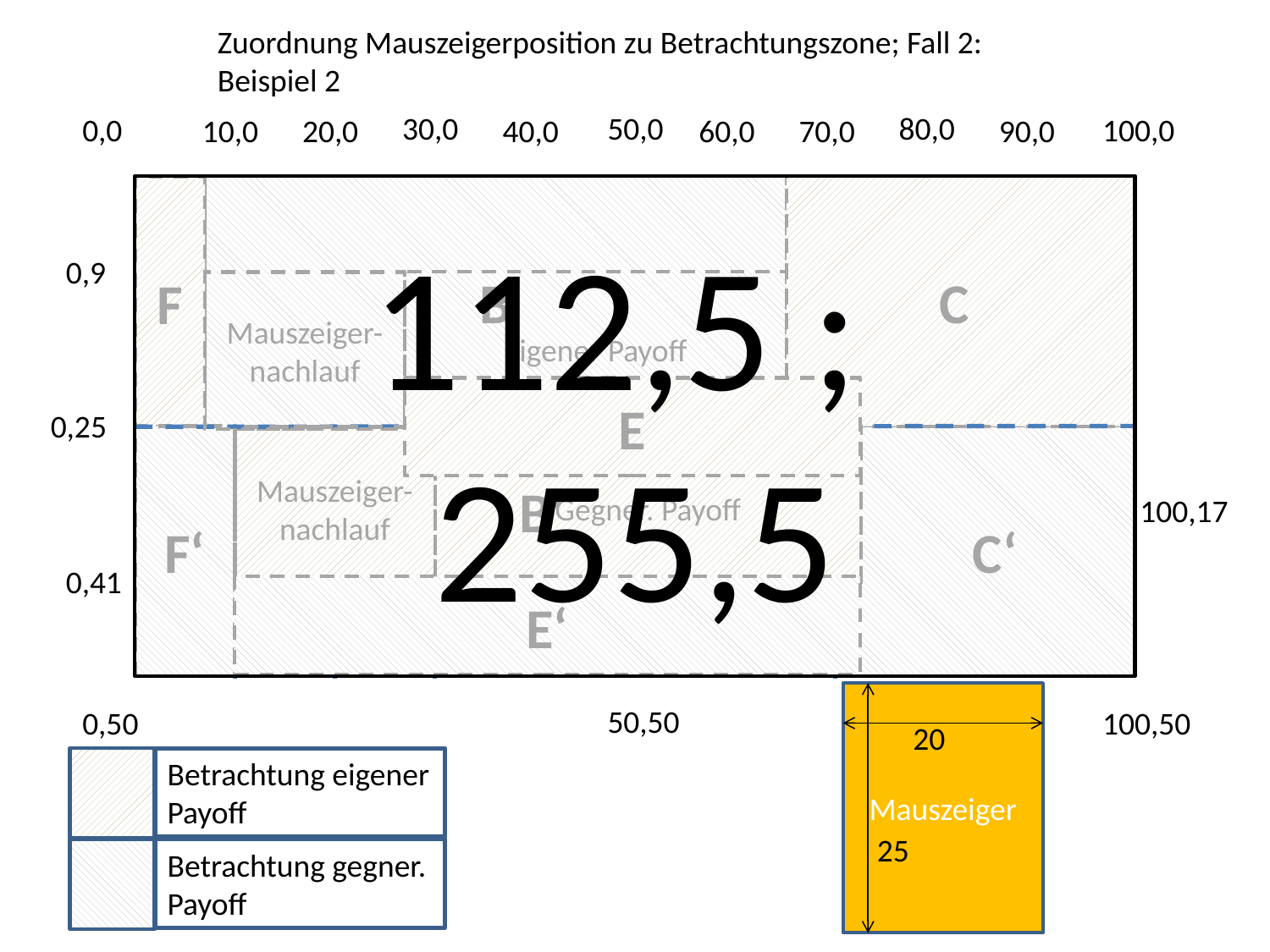

Zuordnung Mauszeigerposition zu Betrachtungszone; Fall 2: Beispiel 2
30,0
50,0
80,0
0,0
100,0
10,0
20,0
40,0
60,0
70,0
90,0

112,5 ;
255,5
B
C
F
0,9
Eigener Payoff
Mauszeiger-nachlauf
E
0,25
C‘
F‘
Gegner. Payoff
Mauszeiger-nachlauf
B‘
100,17
0,41
E‘
Mauszeiger
20
25
50,50
0,50
100,50

Betrachtung eigener Payoff

Betrachtung gegner. Payoff